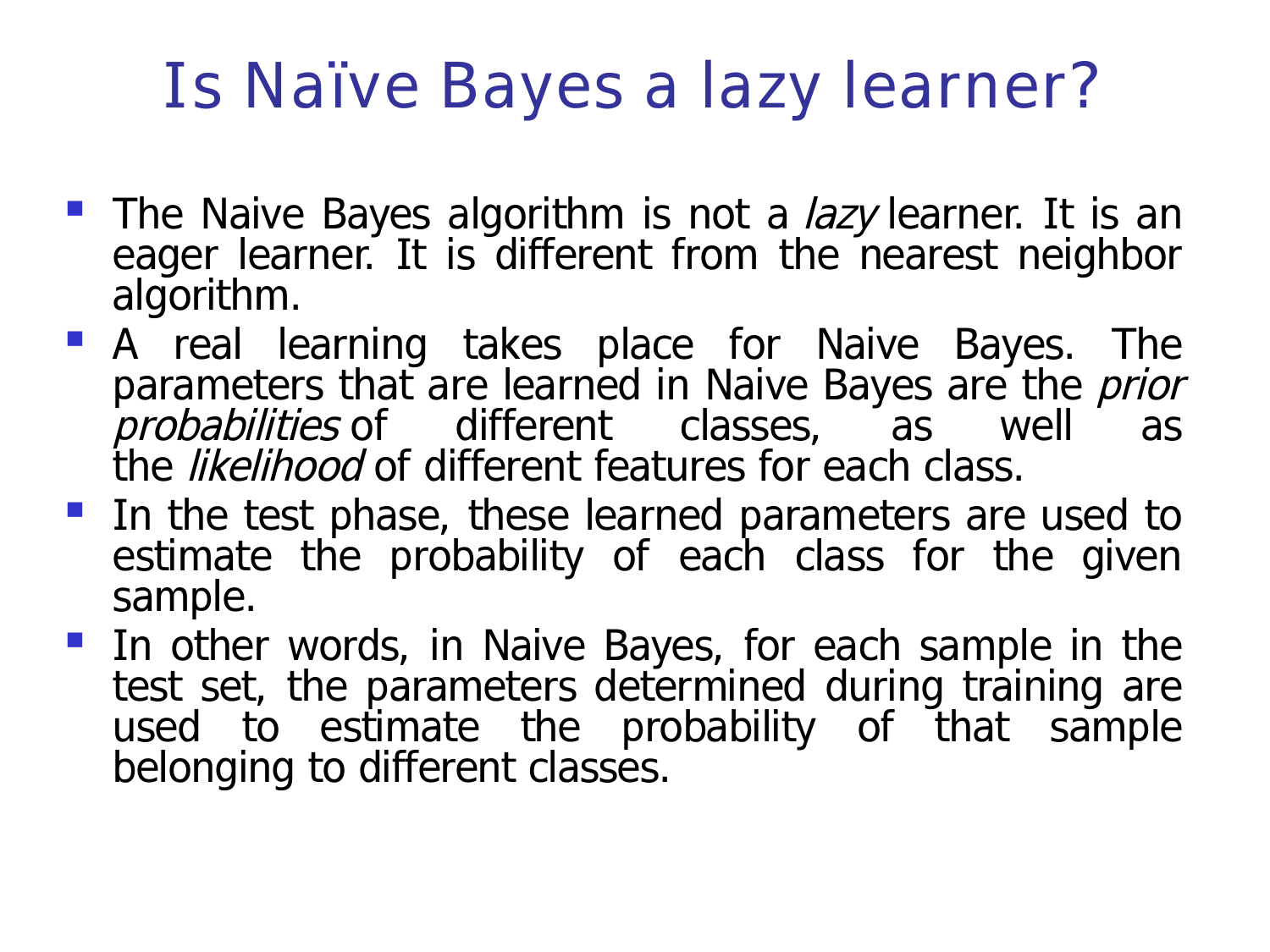

# Is Naïve Bayes a lazy learner?
The Naive Bayes algorithm is not a lazy learner. It is an eager learner. It is different from the nearest neighbor algorithm.
A real learning takes place for Naive Bayes. The parameters that are learned in Naive Bayes are the prior probabilities of different classes, as well as the likelihood of different features for each class.
In the test phase, these learned parameters are used to estimate the probability of each class for the given sample.
In other words, in Naive Bayes, for each sample in the test set, the parameters determined during training are used to estimate the probability of that sample belonging to different classes.